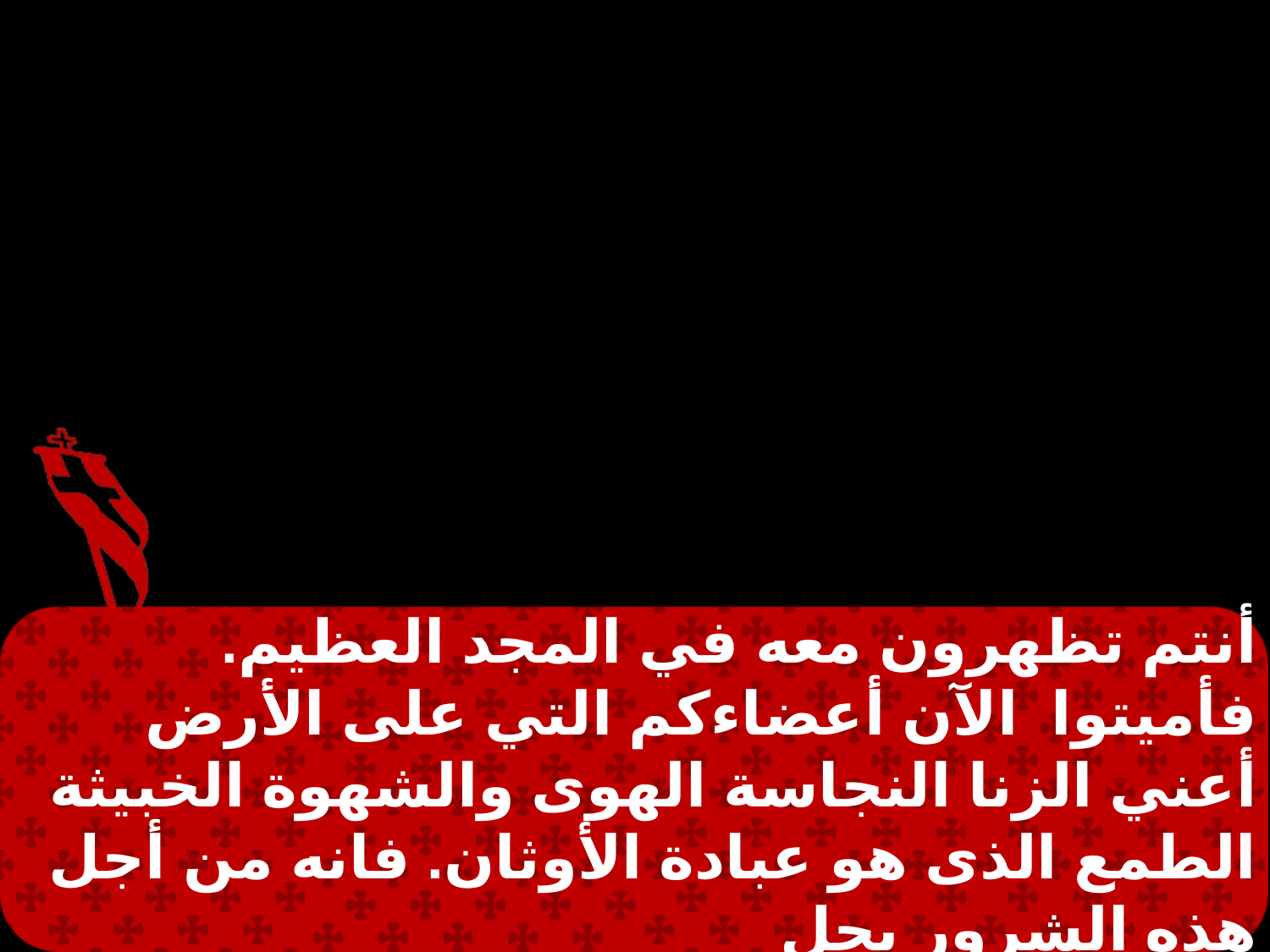

أنتم تظهرون معه في المجد العظيم. فأميتوا  الآن أعضاءكم التي على الأرض أعني الزنا النجاسة الهوى والشهوة الخبيثة الطمع الذى هو عبادة الأوثان. فانه من أجل هذه الشرور يحل
غضب الله بأبناء المعصية الذين بينهم أنتم أيضًا سلكتم قبلًا حين